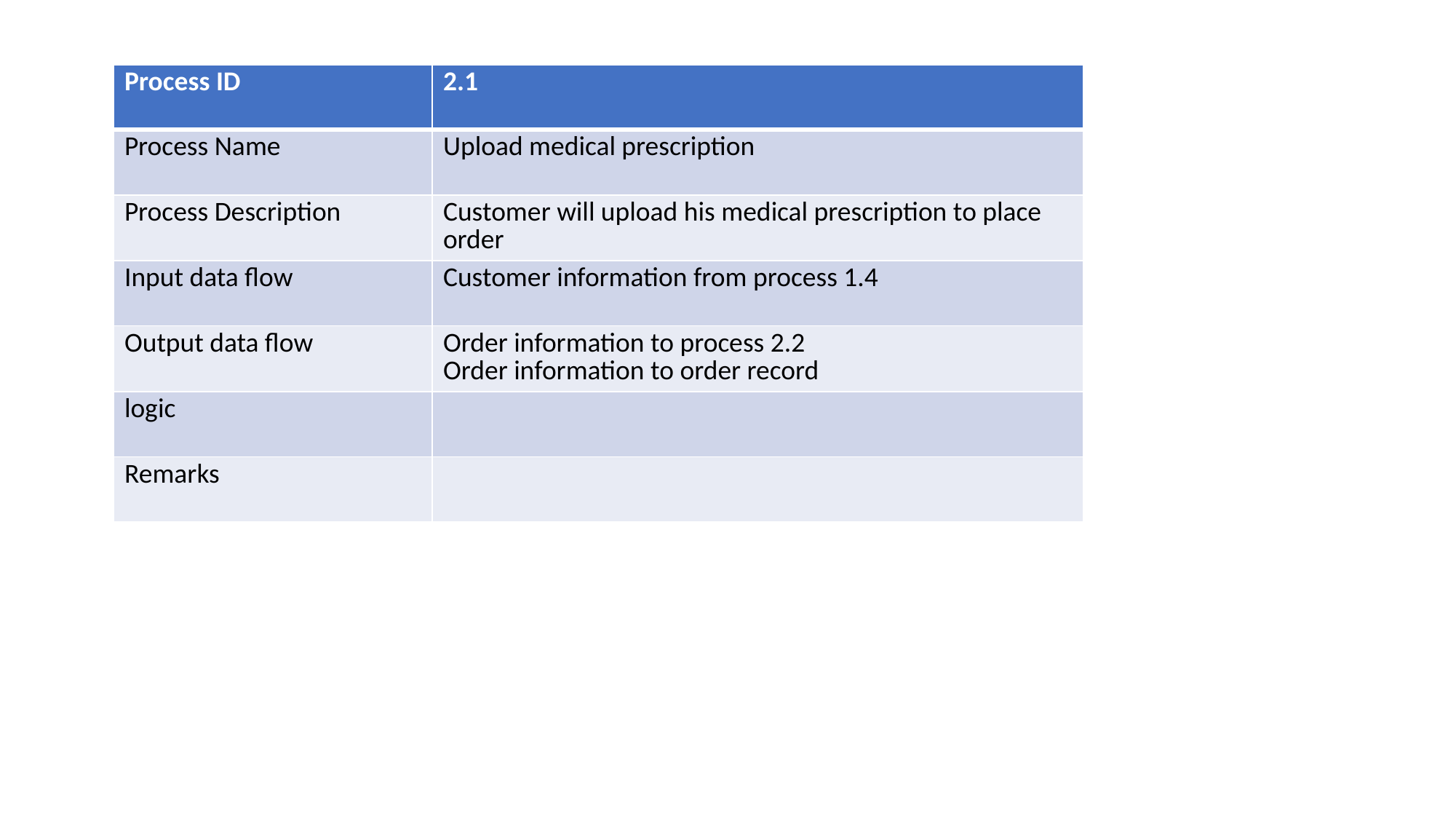

| Process ID | 2.1 |
| --- | --- |
| Process Name | Upload medical prescription |
| Process Description | Customer will upload his medical prescription to place order |
| Input data flow | Customer information from process 1.4 |
| Output data flow | Order information to process 2.2 Order information to order record |
| logic |  |
| Remarks |  |